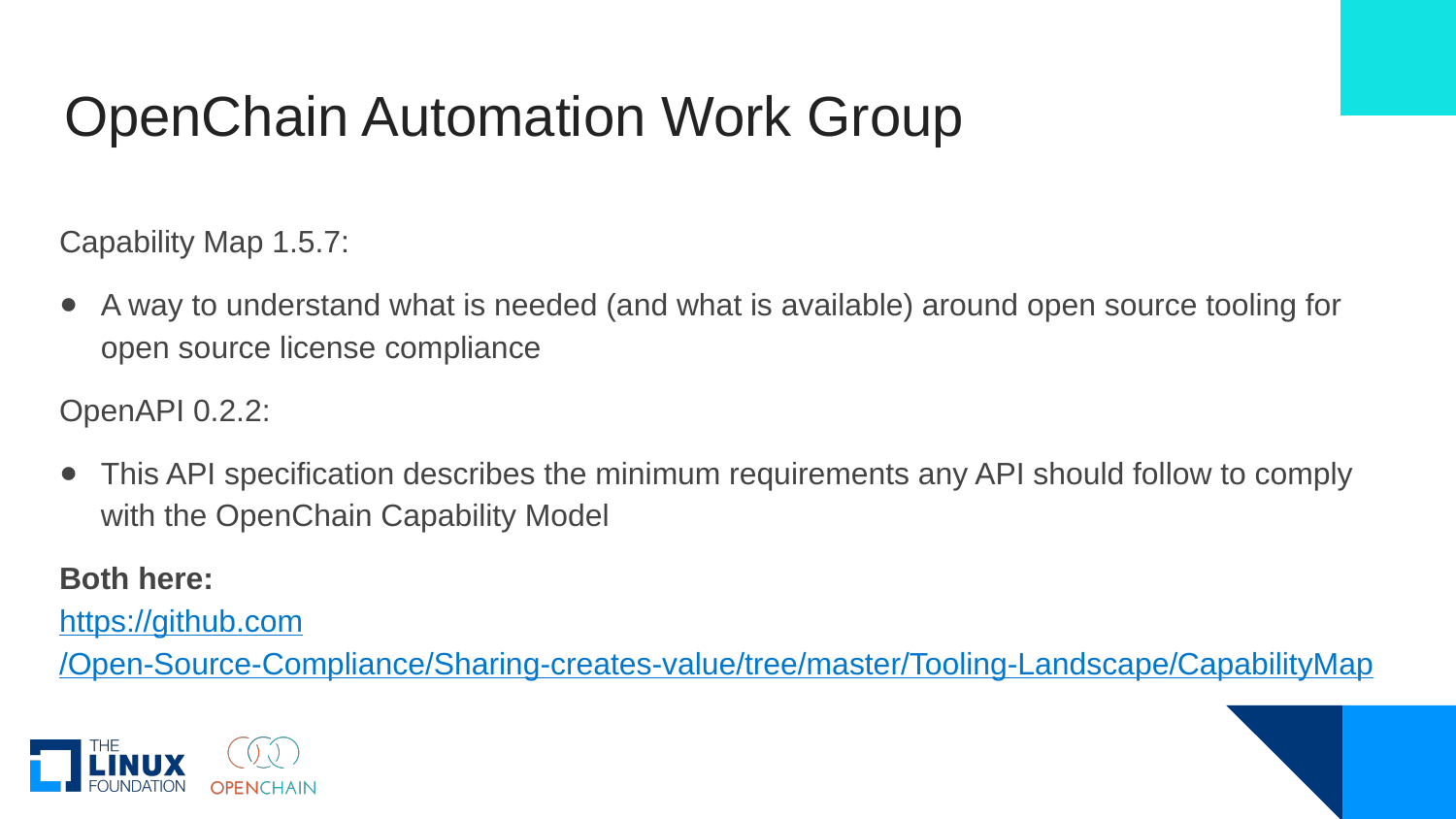

# OpenChain Automation Work Group
Capability Map 1.5.7:
A way to understand what is needed (and what is available) around open source tooling for open source license compliance
OpenAPI 0.2.2:
This API specification describes the minimum requirements any API should follow to comply with the OpenChain Capability Model
Both here:
https://github.com/Open-Source-Compliance/Sharing-creates-value/tree/master/Tooling-Landscape/CapabilityMap